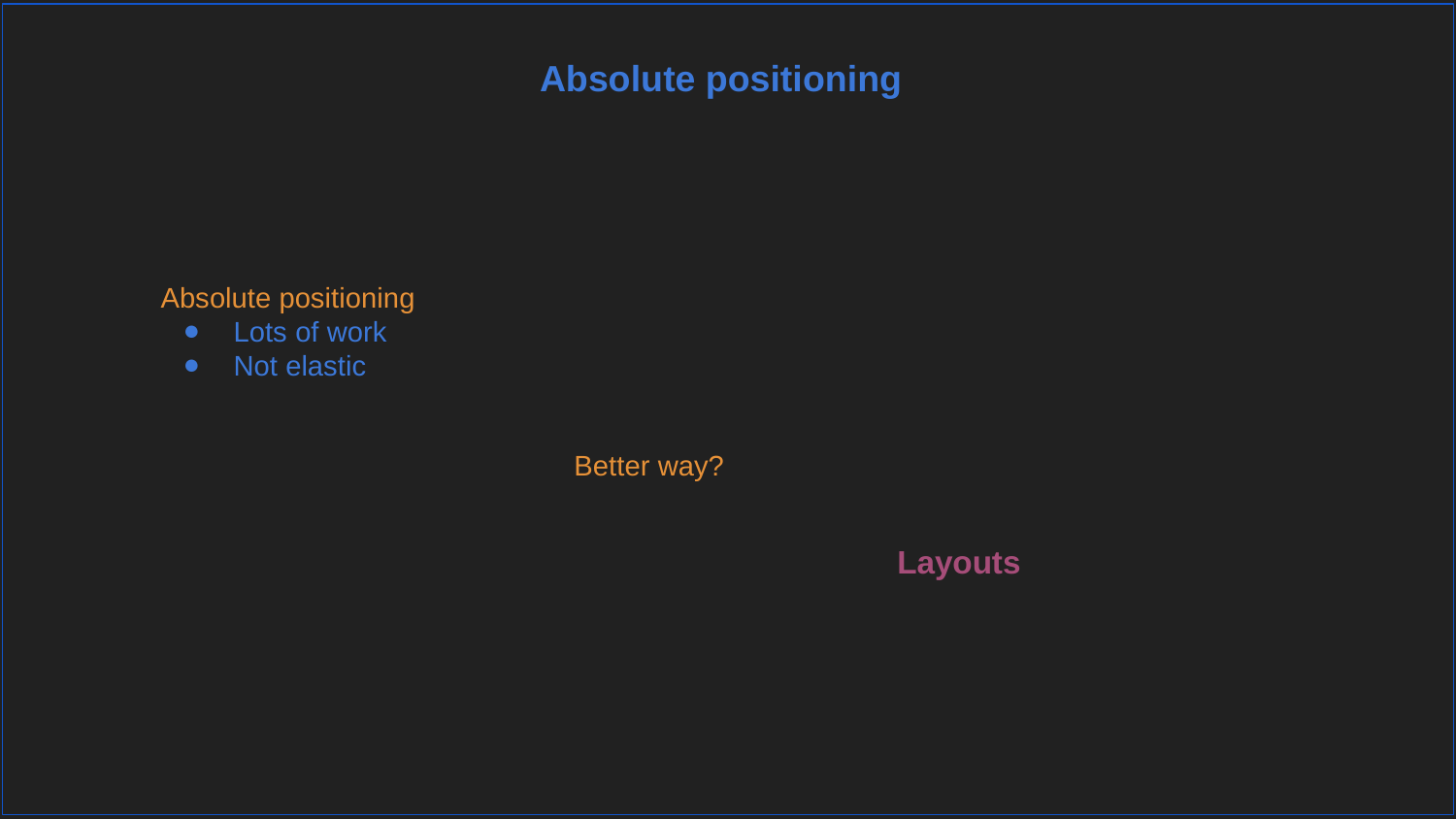

Absolute positioning
Absolute positioning
Lots of work
Not elastic
Better way?
Layouts